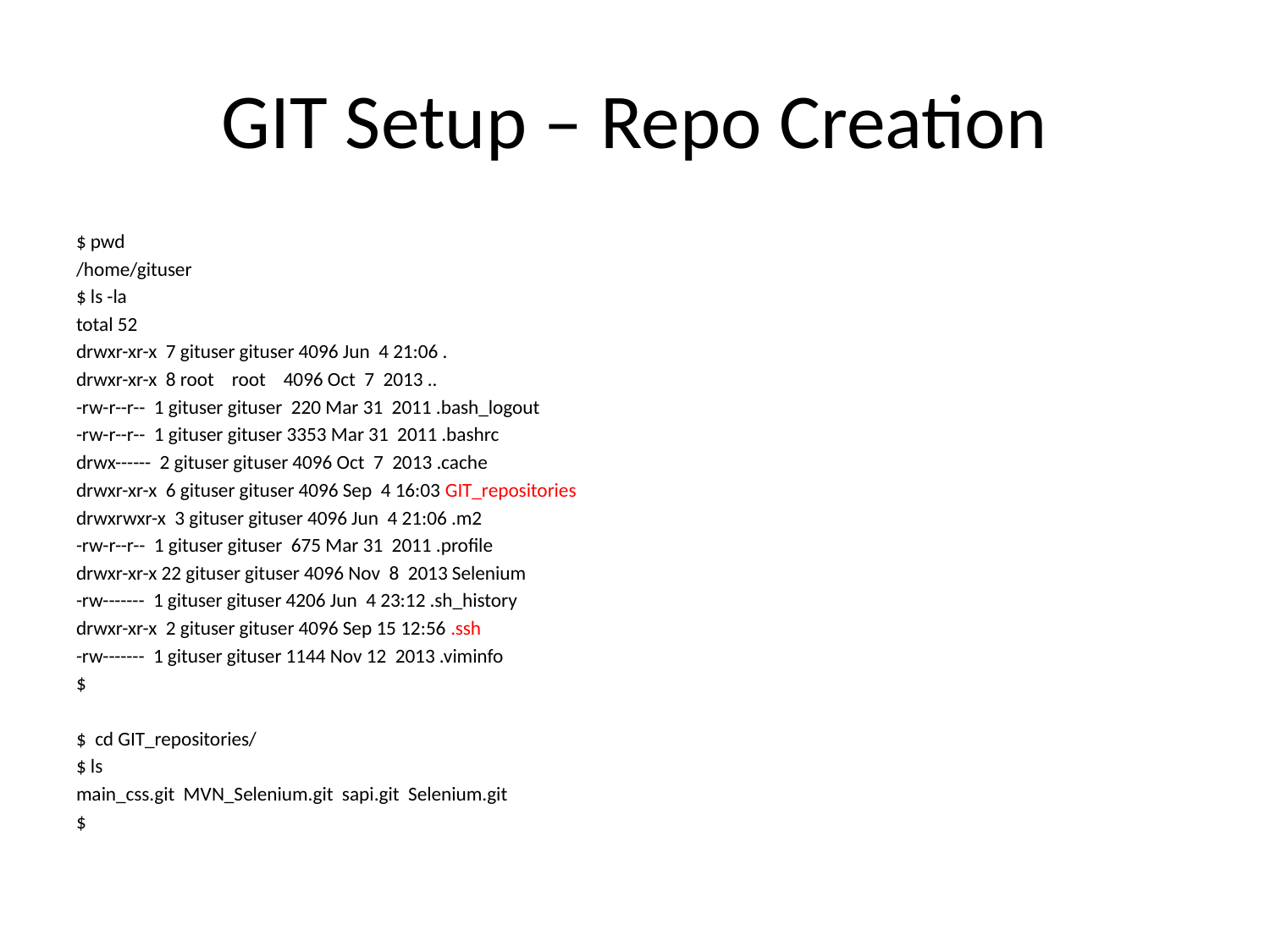

# GIT Setup – Repo Creation
$ pwd
/home/gituser
$ ls -la
total 52
drwxr-xr-x  7 gituser gituser 4096 Jun  4 21:06 .
drwxr-xr-x  8 root    root    4096 Oct  7  2013 ..
-rw-r--r--  1 gituser gituser  220 Mar 31  2011 .bash_logout
-rw-r--r--  1 gituser gituser 3353 Mar 31  2011 .bashrc
drwx------  2 gituser gituser 4096 Oct  7  2013 .cache
drwxr-xr-x  6 gituser gituser 4096 Sep  4 16:03 GIT_repositories
drwxrwxr-x  3 gituser gituser 4096 Jun  4 21:06 .m2
-rw-r--r--  1 gituser gituser  675 Mar 31  2011 .profile
drwxr-xr-x 22 gituser gituser 4096 Nov  8  2013 Selenium
-rw-------  1 gituser gituser 4206 Jun  4 23:12 .sh_history
drwxr-xr-x  2 gituser gituser 4096 Sep 15 12:56 .ssh
-rw-------  1 gituser gituser 1144 Nov 12  2013 .viminfo
$

$  cd GIT_repositories/
$ ls
main_css.git  MVN_Selenium.git  sapi.git  Selenium.git
$